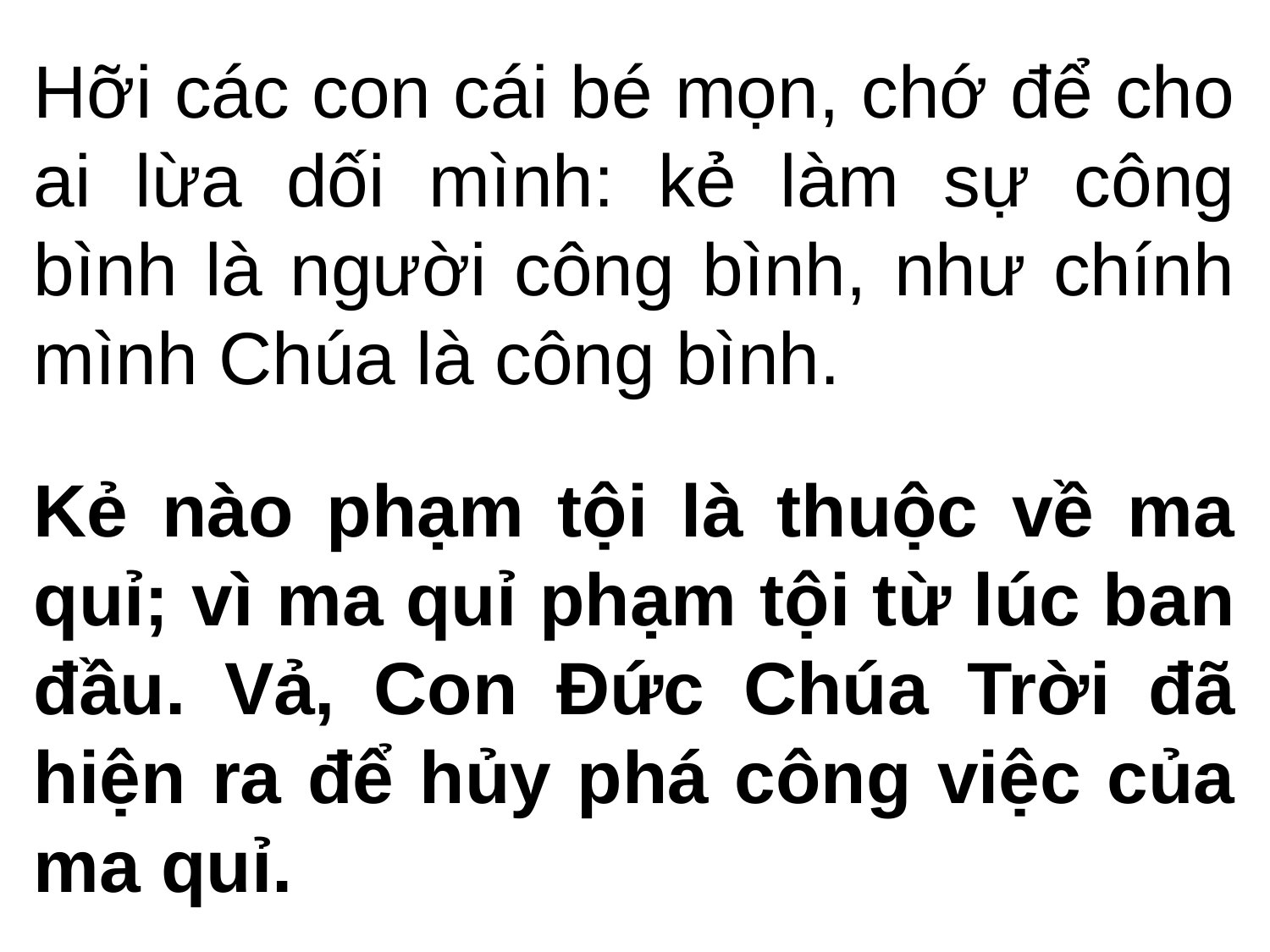

Hỡi các con cái bé mọn, chớ để cho ai lừa dối mình: kẻ làm sự công bình là người công bình, như chính mình Chúa là công bình.

Kẻ nào phạm tội là thuộc về ma quỉ; vì ma quỉ phạm tội từ lúc ban đầu. Vả, Con Đức Chúa Trời đã hiện ra để hủy phá công việc của ma quỉ.